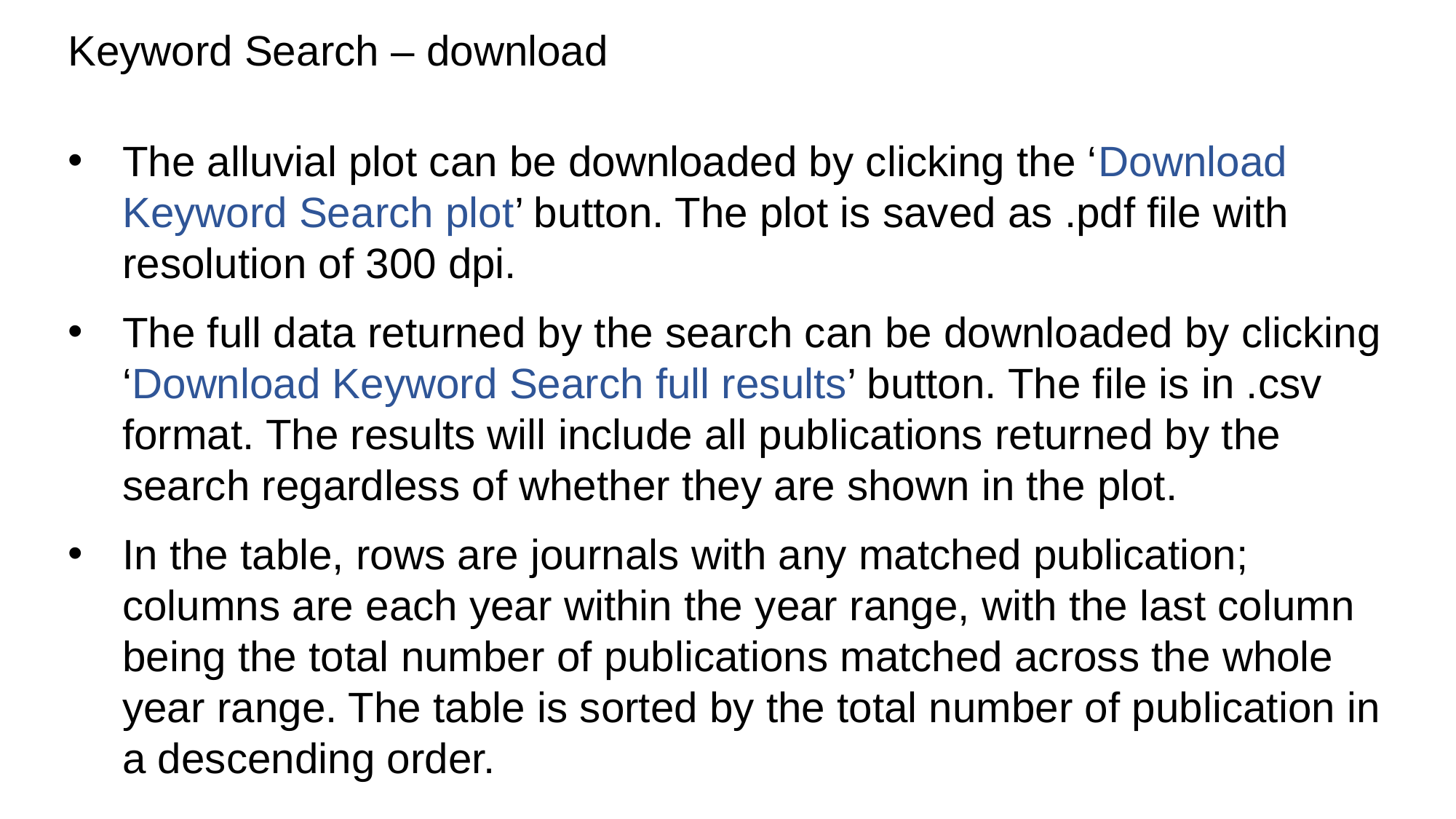

Keyword Search – download

The alluvial plot can be downloaded by clicking the ‘Download Keyword Search plot’ button. The plot is saved as .pdf file with resolution of 300 dpi.
The full data returned by the search can be downloaded by clicking ‘Download Keyword Search full results’ button. The file is in .csv format. The results will include all publications returned by the search regardless of whether they are shown in the plot.
In the table, rows are journals with any matched publication; columns are each year within the year range, with the last column being the total number of publications matched across the whole year range. The table is sorted by the total number of publication in a descending order.